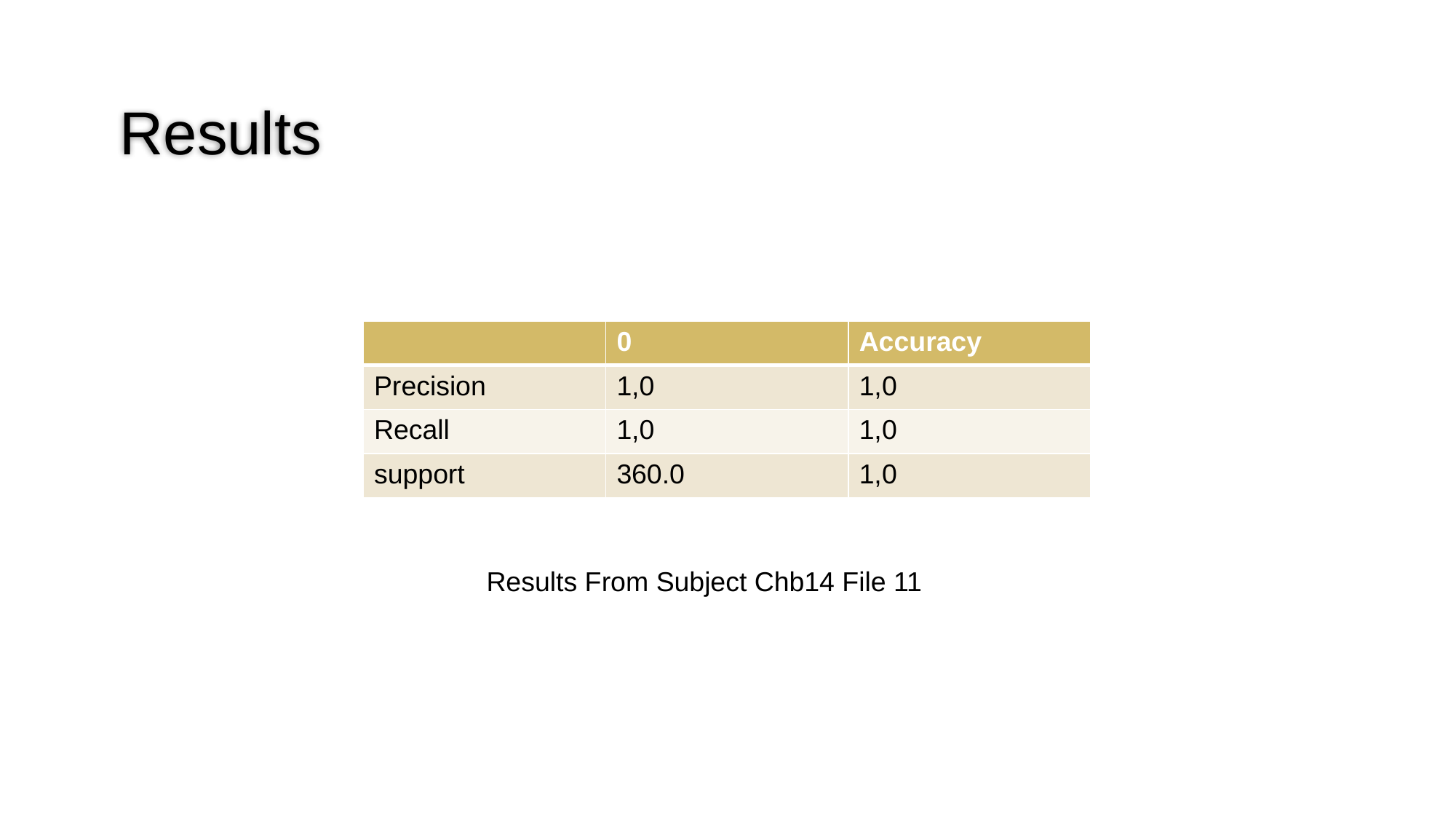

# Results
|  | 0 | Accuracy |
| --- | --- | --- |
| Precision | 1,0 | 1,0 |
| Recall | 1,0 | 1,0 |
| support | 360.0 | 1,0 |
Results From Subject Chb14 File 11